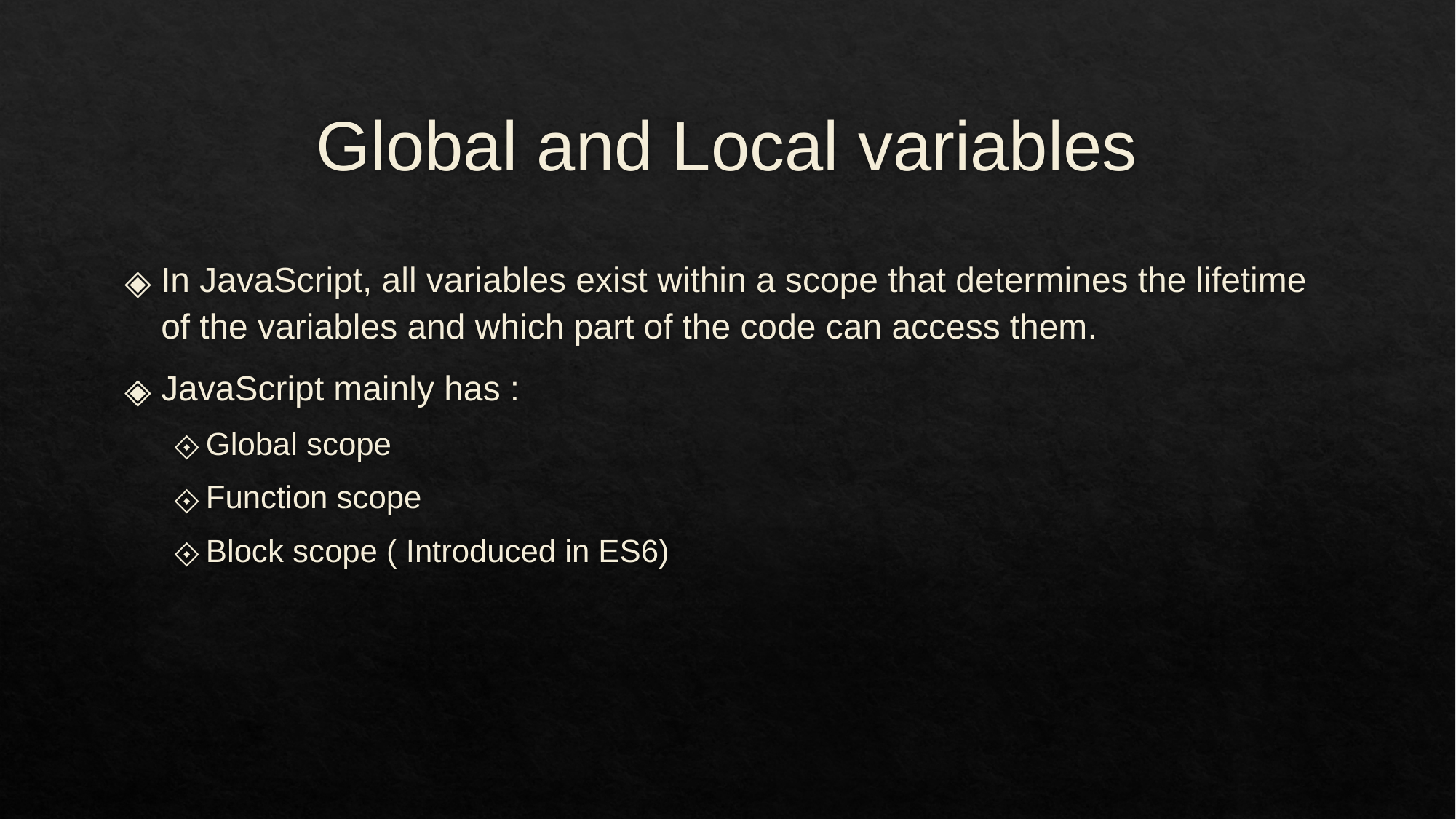

# Global and Local variables
In JavaScript, all variables exist within a scope that determines the lifetime of the variables and which part of the code can access them.
JavaScript mainly has :
Global scope
Function scope
Block scope ( Introduced in ES6)